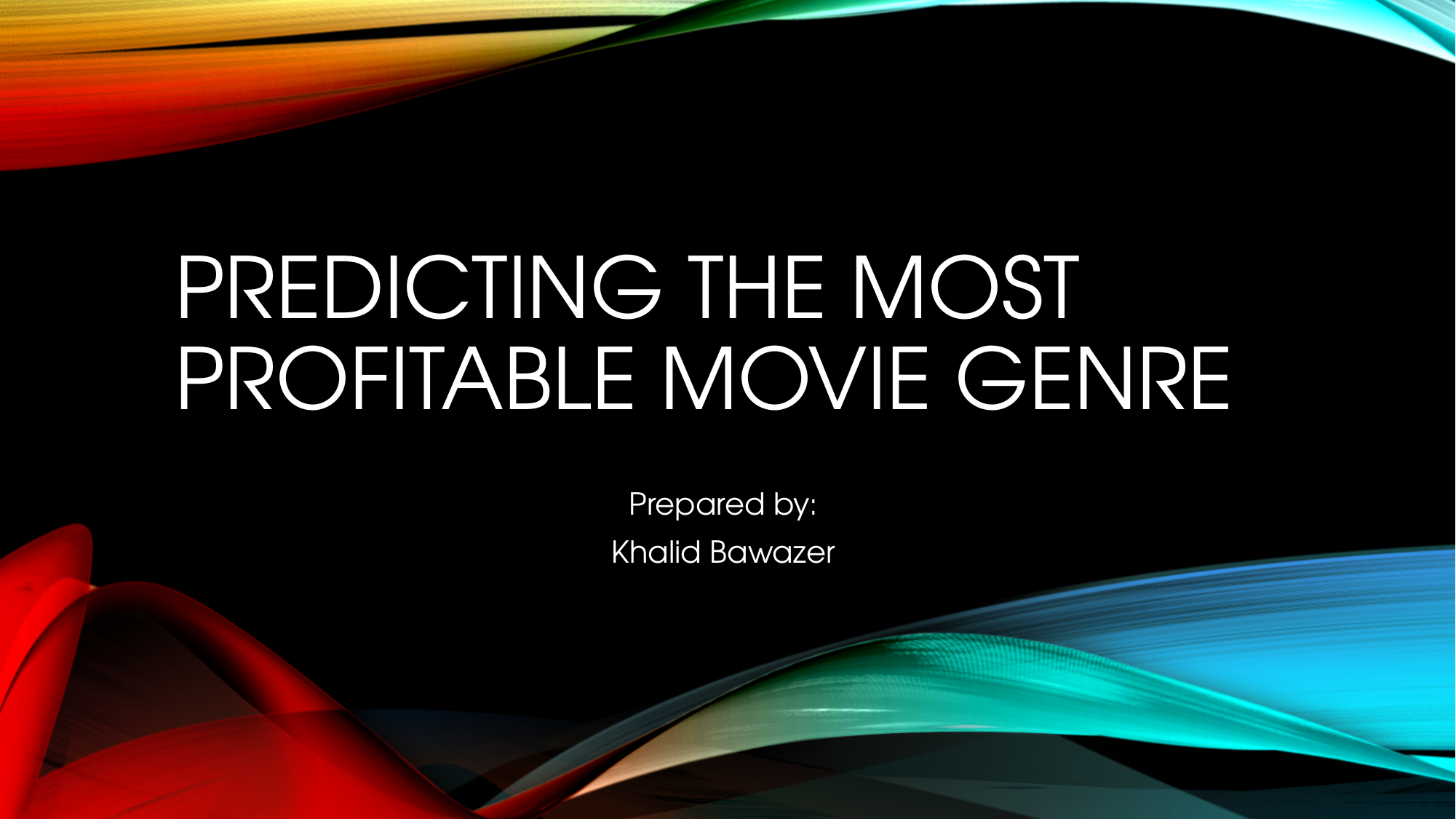

# Predicting The Most Profitable Movie Genre
Prepared by:
Khalid Bawazer